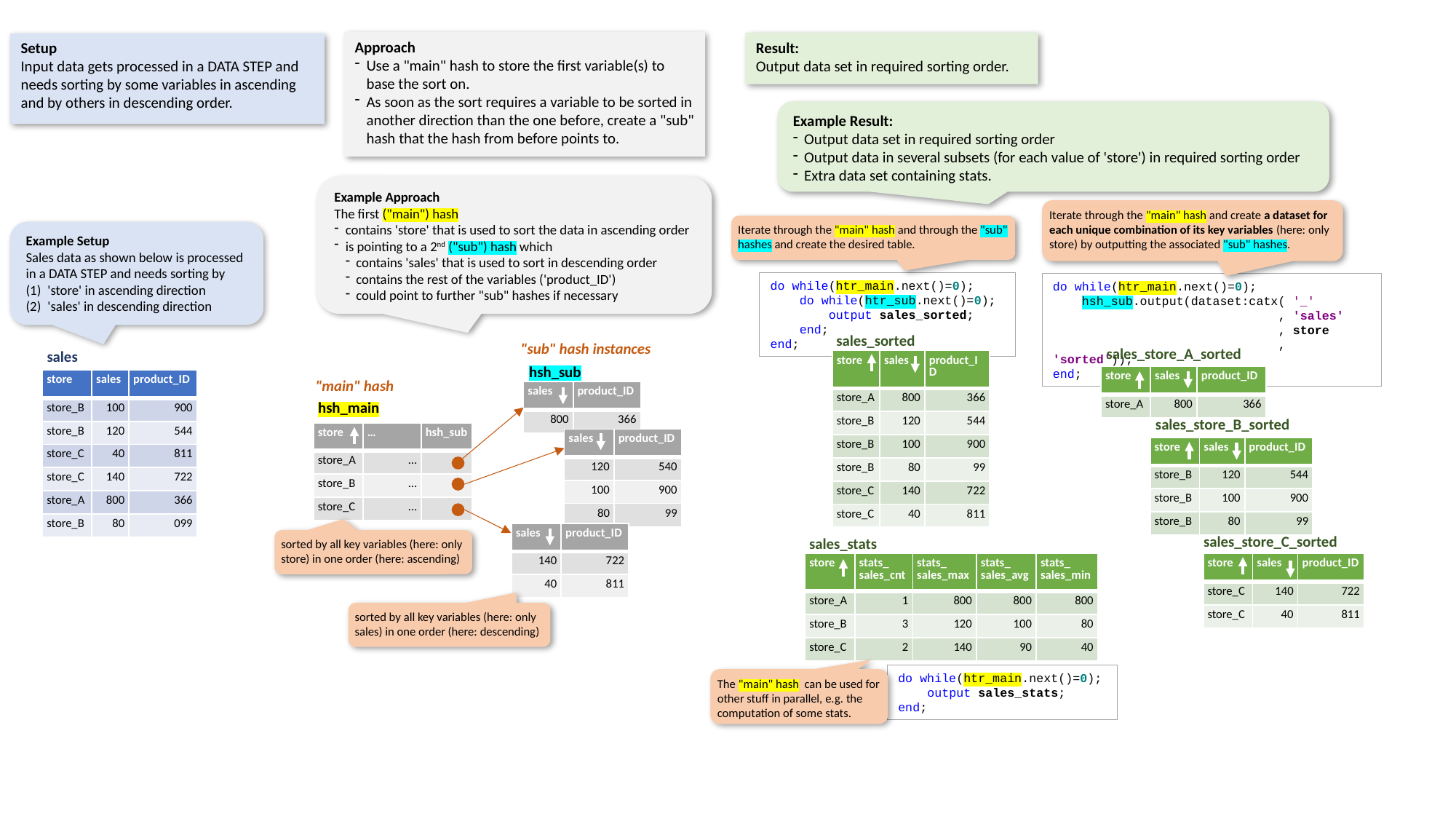

Approach
Use a "main" hash to store the first variable(s) to base the sort on.
As soon as the sort requires a variable to be sorted in another direction than the one before, create a "sub" hash that the hash from before points to.
Result:
Output data set in required sorting order.
Setup
Input data gets processed in a DATA STEP and needs sorting by some variables in ascending and by others in descending order.
Example Result:
Output data set in required sorting order
Output data in several subsets (for each value of 'store') in required sorting order
Extra data set containing stats.
Example Approach
The first ("main") hash
contains 'store' that is used to sort the data in ascending order
is pointing to a 2nd ("sub") hash which
contains 'sales' that is used to sort in descending order
contains the rest of the variables ('product_ID')
could point to further "sub" hashes if necessary
Iterate through the "main" hash and create a dataset for each unique combination of its key variables (here: only store) by outputting the associated "sub" hashes.
Iterate through the "main" hash and through the "sub" hashes and create the desired table.
Example Setup
Sales data as shown below is processed in a DATA STEP and needs sorting by
'store' in ascending direction
'sales' in descending direction
do while(htr_main.next()=0);
    do while(htr_sub.next()=0);
        output sales_sorted;
    end;
end;
do while(htr_main.next()=0);
    hsh_sub.output(dataset:catx( '_'
                               , 'sales'
                               , store
                               , 'sorted'));
end;
sales_sorted
"sub" hash instances
sales_store_A_sorted
sales
| store | sales | product\_ID |
| --- | --- | --- |
| store\_A | 800 | 366 |
| store\_B | 120 | 544 |
| store\_B | 100 | 900 |
| store\_B | 80 | 99 |
| store\_C | 140 | 722 |
| store\_C | 40 | 811 |
hsh_sub
| store | sales | product\_ID |
| --- | --- | --- |
| store\_A | 800 | 366 |
| store | sales | product\_ID |
| --- | --- | --- |
| store\_B | 100 | 900 |
| store\_B | 120 | 544 |
| store\_C | 40 | 811 |
| store\_C | 140 | 722 |
| store\_A | 800 | 366 |
| store\_B | 80 | 099 |
"main" hash
| sales | product\_ID |
| --- | --- |
| 800 | 366 |
hsh_main
sales_store_B_sorted
| store | … | hsh\_sub |
| --- | --- | --- |
| store\_A | … |  |
| store\_B | … |  |
| store\_C | … |  |
| sales | product\_ID |
| --- | --- |
| 120 | 540 |
| 100 | 900 |
| 80 | 99 |
| store | sales | product\_ID |
| --- | --- | --- |
| store\_B | 120 | 544 |
| store\_B | 100 | 900 |
| store\_B | 80 | 99 |

| sales | product\_ID |
| --- | --- |
| 140 | 722 |
| 40 | 811 |
sales_store_C_sorted
sales_stats
sorted by all key variables (here: only store) in one order (here: ascending)
| store | stats\_ sales\_cnt | stats\_ sales\_max | stats\_ sales\_avg | stats\_ sales\_min |
| --- | --- | --- | --- | --- |
| store\_A | 1 | 800 | 800 | 800 |
| store\_B | 3 | 120 | 100 | 80 |
| store\_C | 2 | 140 | 90 | 40 |
| store | sales | product\_ID |
| --- | --- | --- |
| store\_C | 140 | 722 |
| store\_C | 40 | 811 |
sorted by all key variables (here: only sales) in one order (here: descending)
do while(htr_main.next()=0);
    output sales_stats;
end;
The "main" hash  can be used for other stuff in parallel, e.g. the computation of some stats.